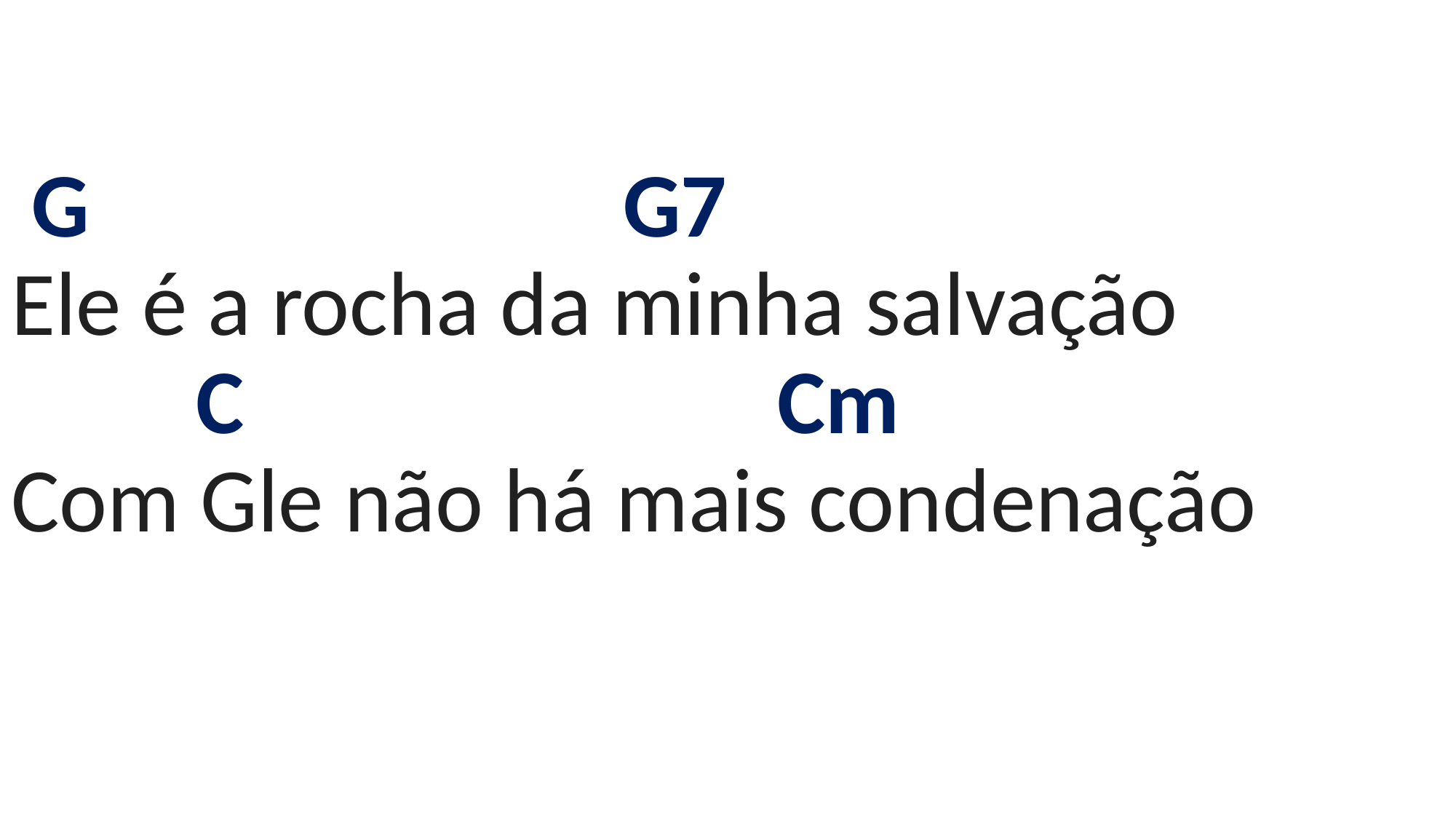

# G                          G7 Ele é a rocha da minha salvação C                          Cm Com Gle não há mais condenação